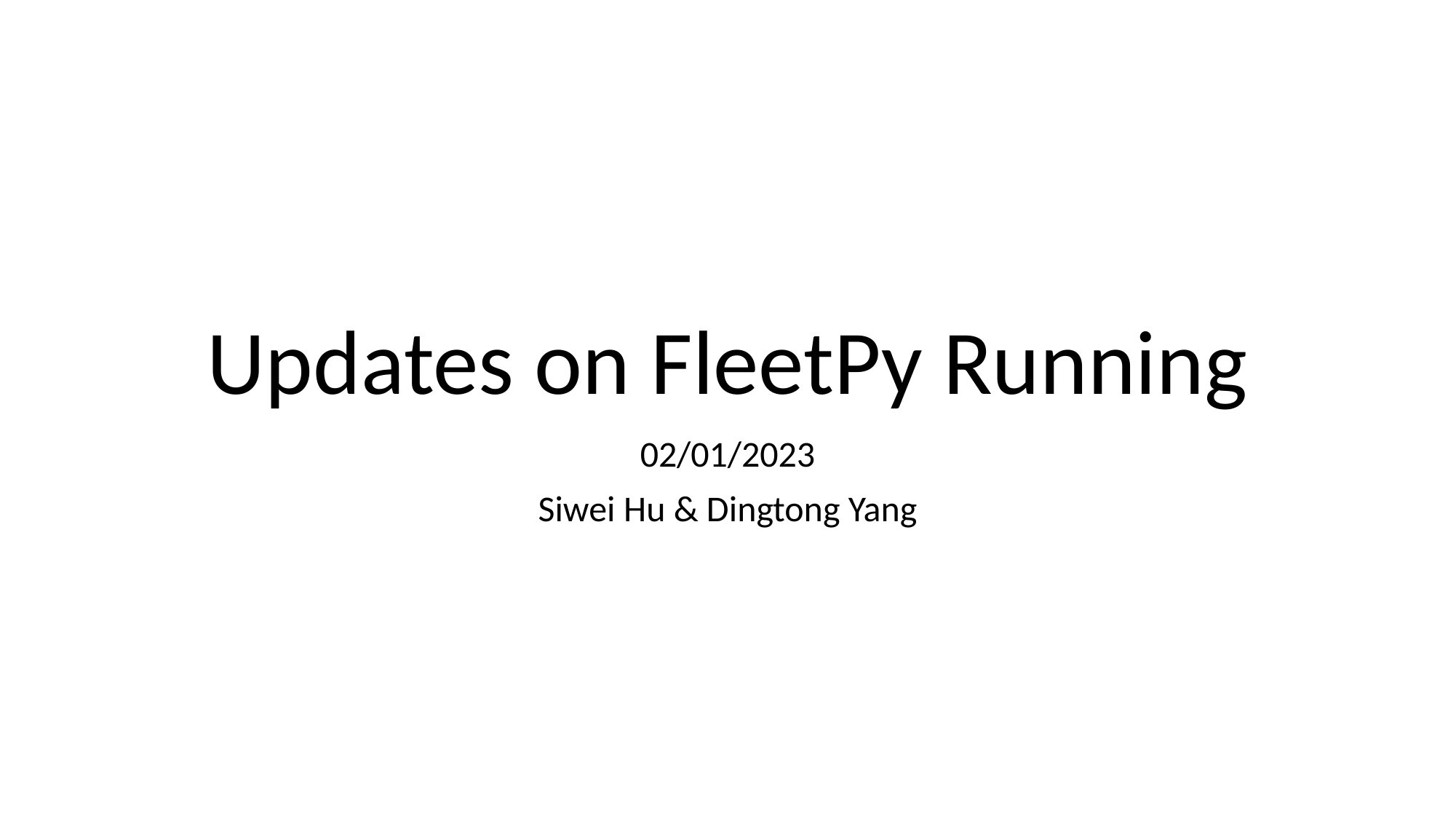

# Updates on FleetPy Running
02/01/2023
Siwei Hu & Dingtong Yang